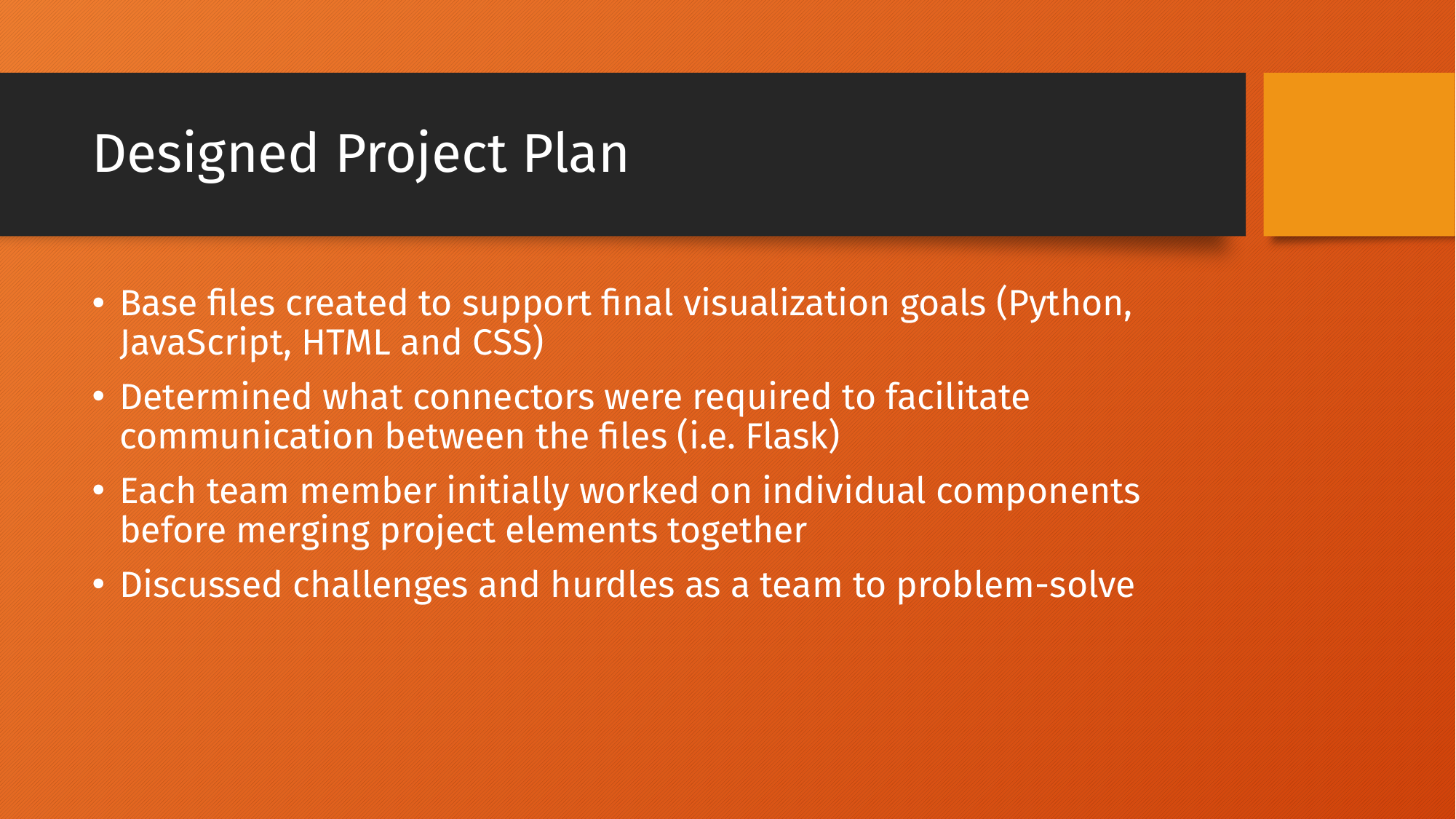

# Designed Project Plan
Base files created to support final visualization goals (Python, JavaScript, HTML and CSS)
Determined what connectors were required to facilitate communication between the files (i.e. Flask)
Each team member initially worked on individual components before merging project elements together
Discussed challenges and hurdles as a team to problem-solve